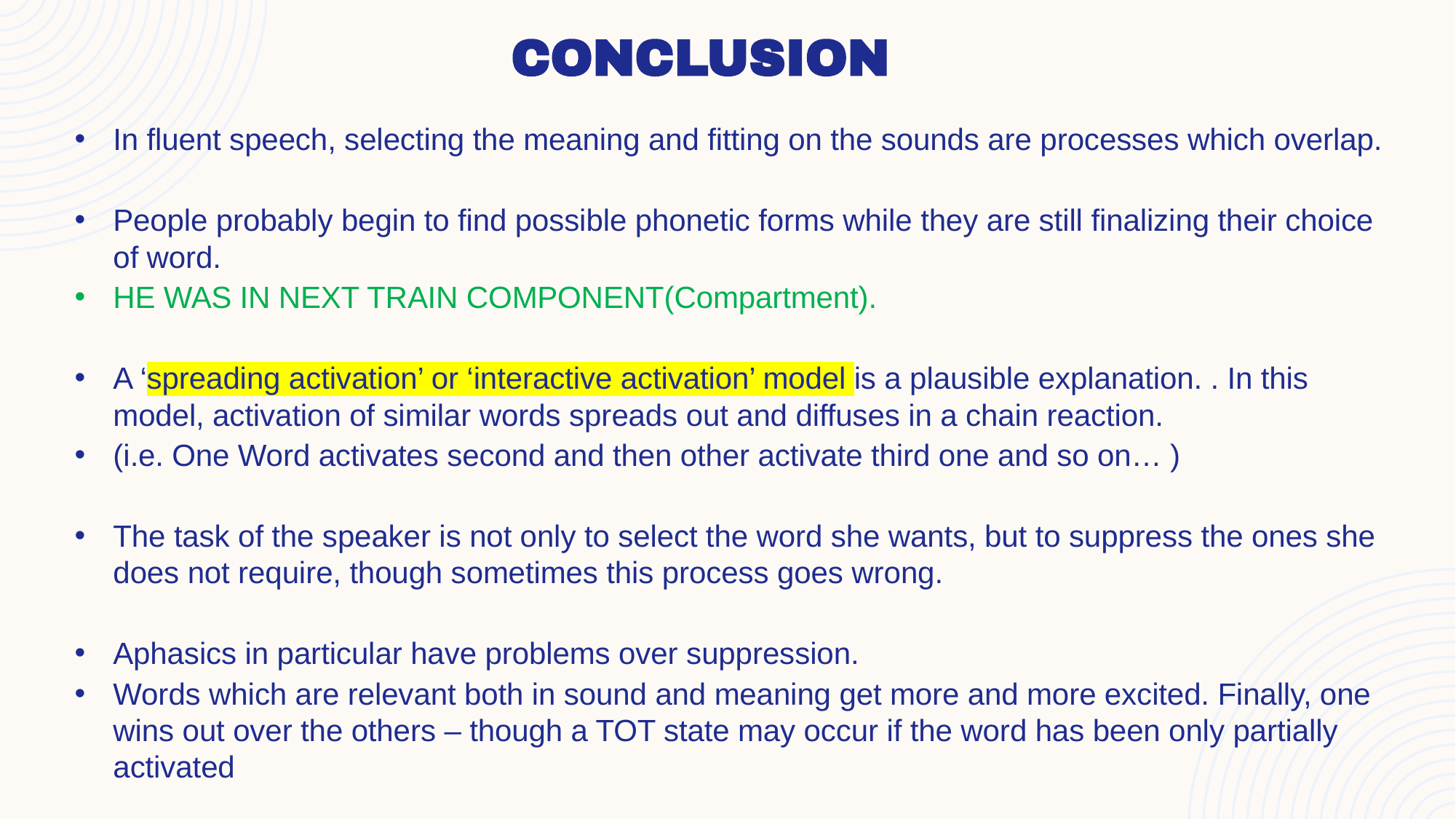

# conclusion
In fluent speech, selecting the meaning and fitting on the sounds are processes which overlap.

People probably begin to find possible phonetic forms while they are still finalizing their choice of word.
HE WAS IN NEXT TRAIN COMPONENT(Compartment).

A ‘spreading activation’ or ‘interactive activation’ model is a plausible explanation. . In this model, activation of similar words spreads out and diffuses in a chain reaction.
(i.e. One Word activates second and then other activate third one and so on… )

The task of the speaker is not only to select the word she wants, but to suppress the ones she does not require, though sometimes this process goes wrong.

Aphasics in particular have problems over suppression.
Words which are relevant both in sound and meaning get more and more excited. Finally, one wins out over the others – though a TOT state may occur if the word has been only partially activated